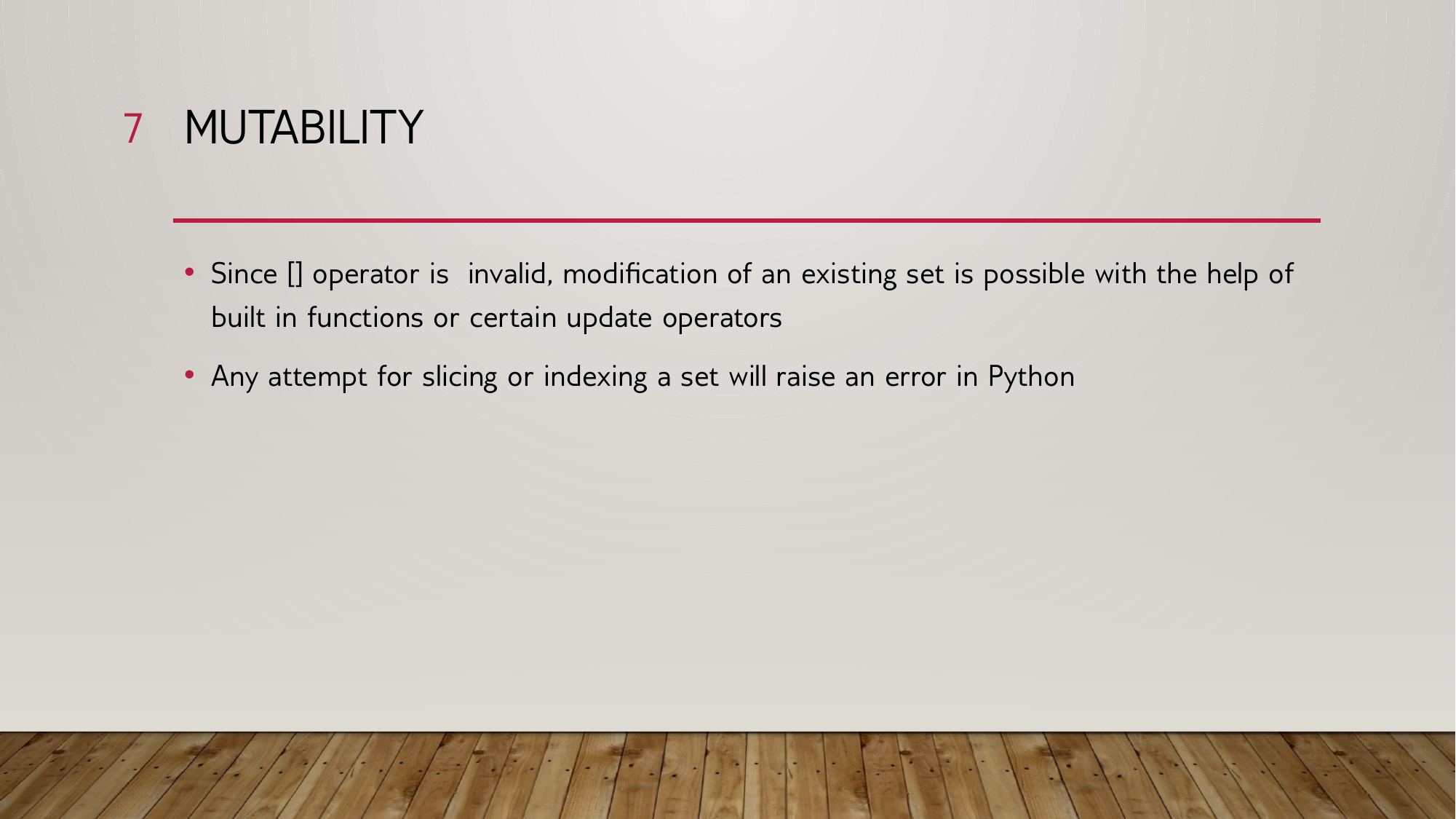

7
# mutability
Since [] operator is  invalid, modification of an existing set is possible with the help of built in functions or certain update operators
Any attempt for slicing or indexing a set will raise an error in Python